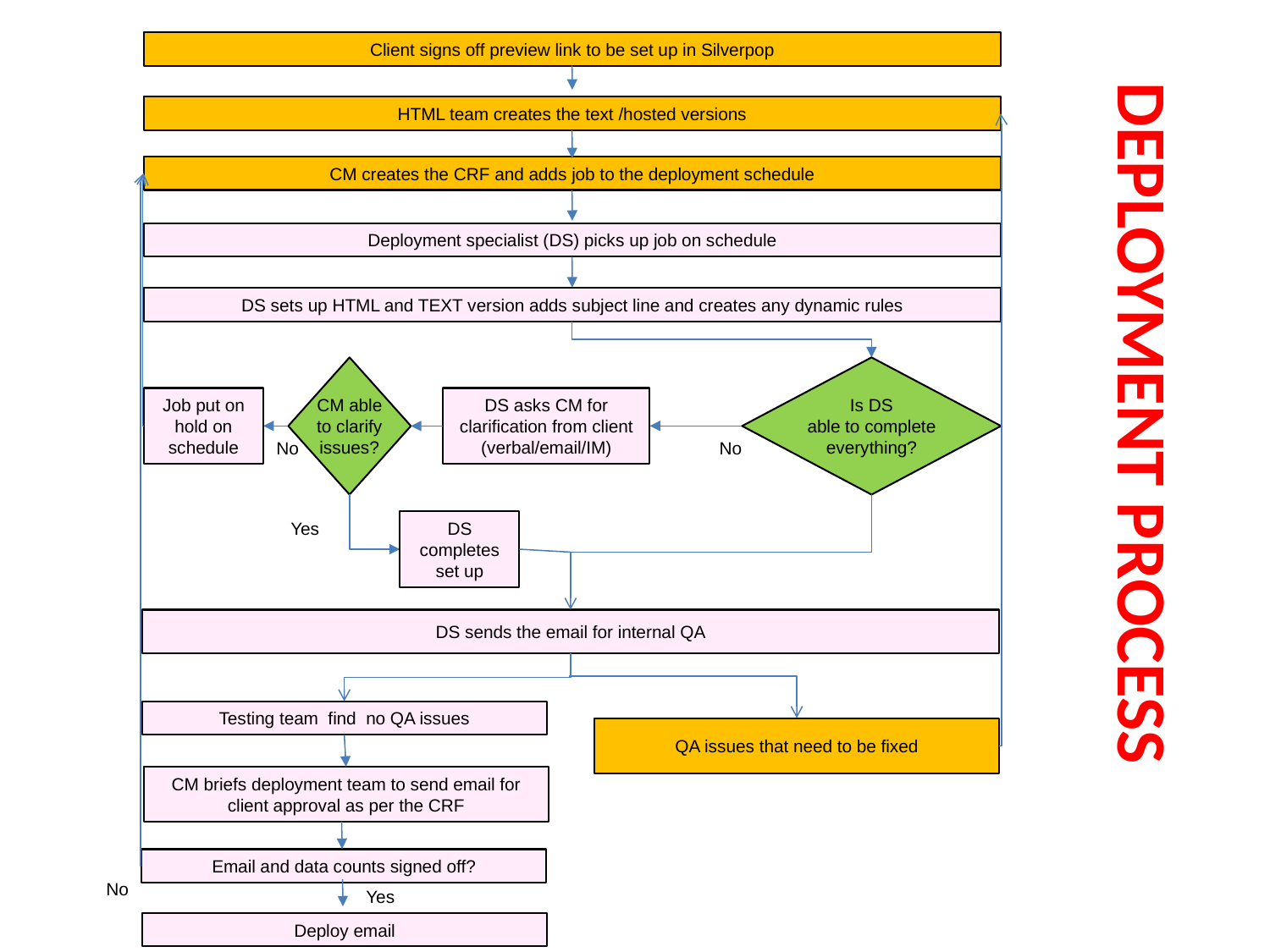

Client signs off preview link to be set up in Silverpop
HTML team creates the text /hosted versions
CM creates the CRF and adds job to the deployment schedule
Deployment specialist (DS) picks up job on schedule
DS sets up HTML and TEXT version adds subject line and creates any dynamic rules
Is DS
able to complete
everything?
CM able
to clarify
issues?
Job put on hold on schedule
DS asks CM for clarification from client (verbal/email/IM)
No
No
DS completes set up
Yes
# deployment process
DS sends the email for internal QA
Testing team  find  no QA issues
QA issues that need to be fixed
CM briefs deployment team to send email for client approval as per the CRF
Email and data counts signed off?
No
Yes
Deploy email